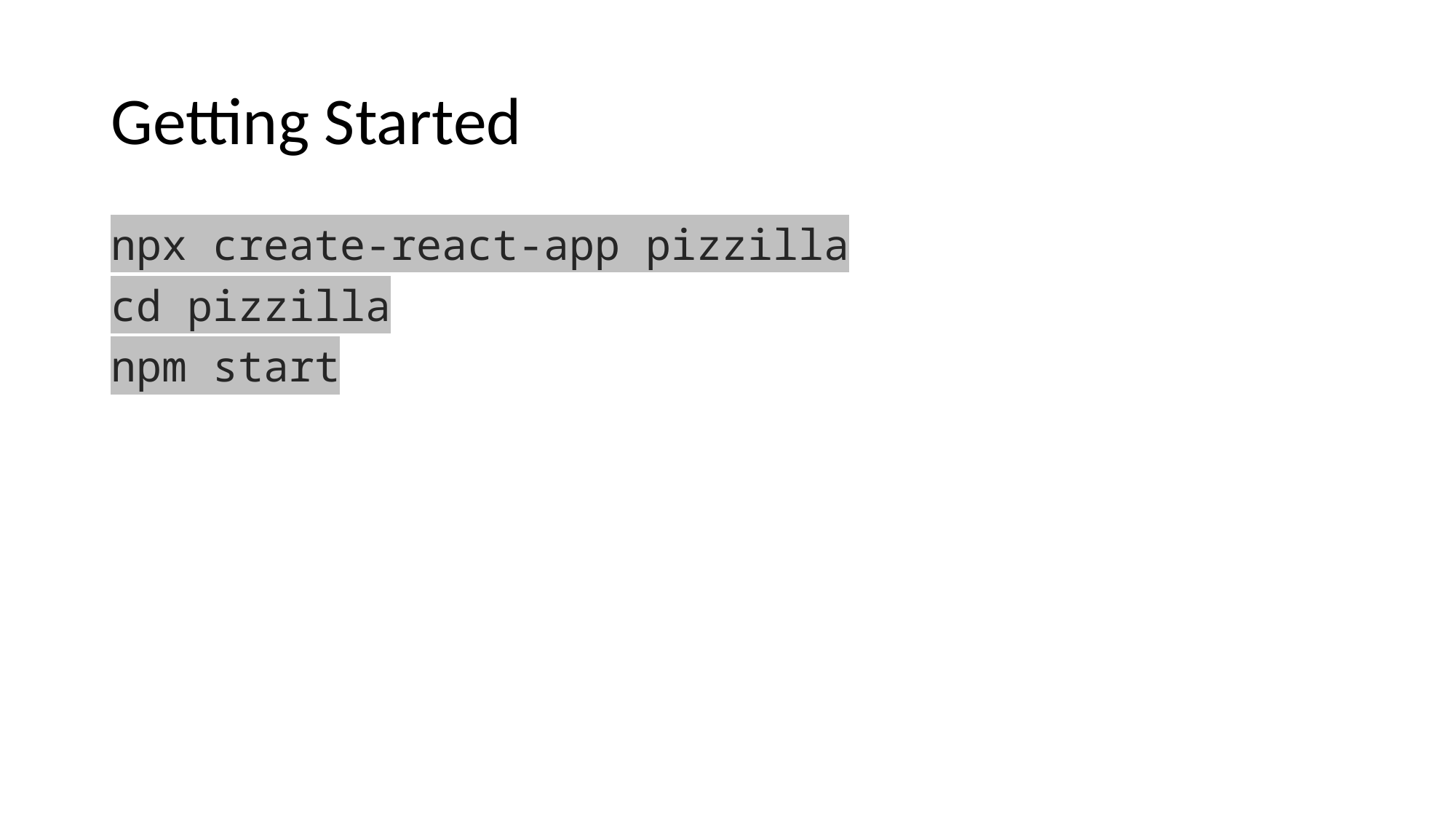

# Getting Started
npx create-react-app pizzilla
cd pizzilla
npm start